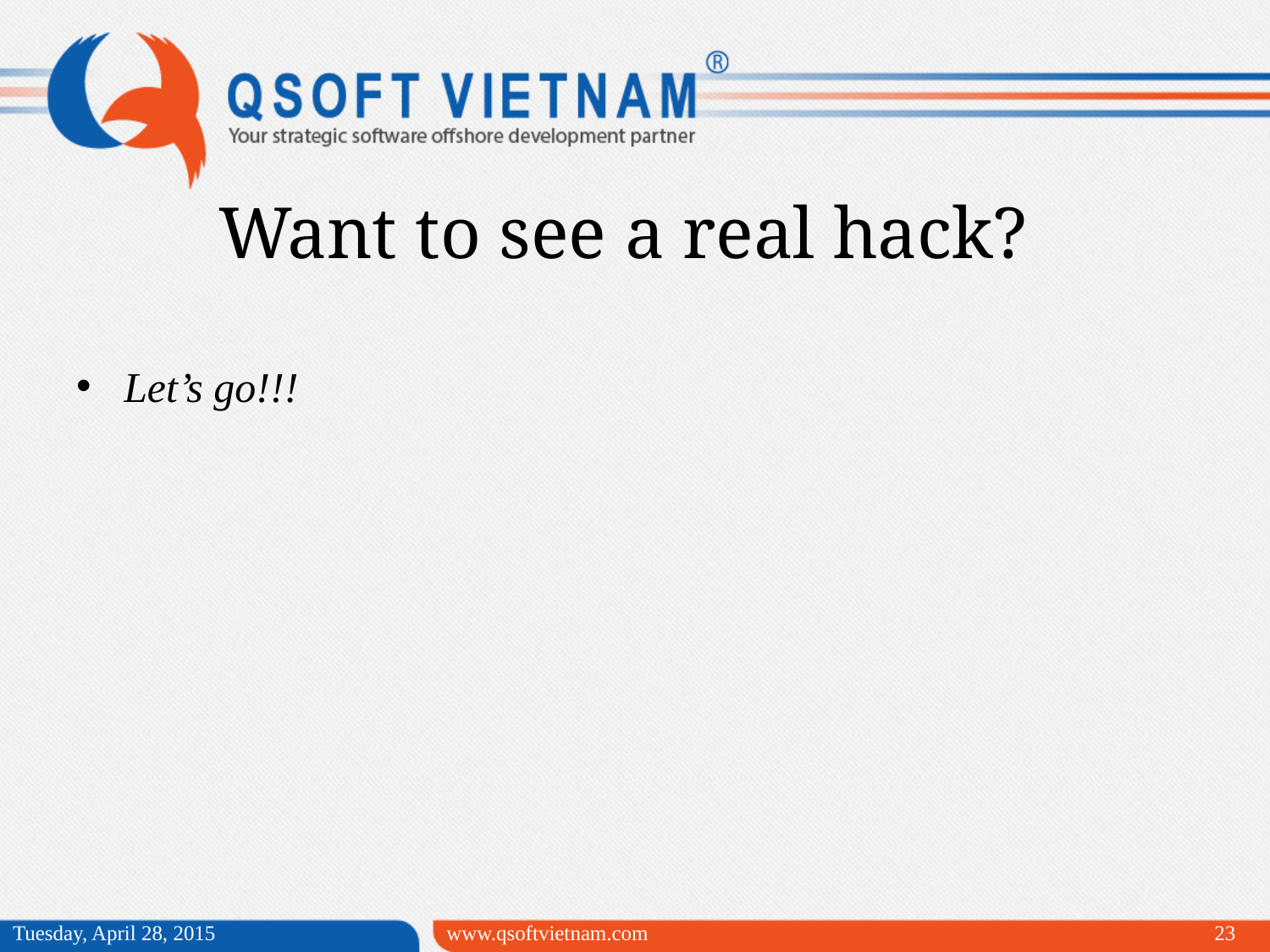

Want to see a real hack?
Let’s go!!!
Tuesday, April 28, 2015
www.qsoftvietnam.com
23